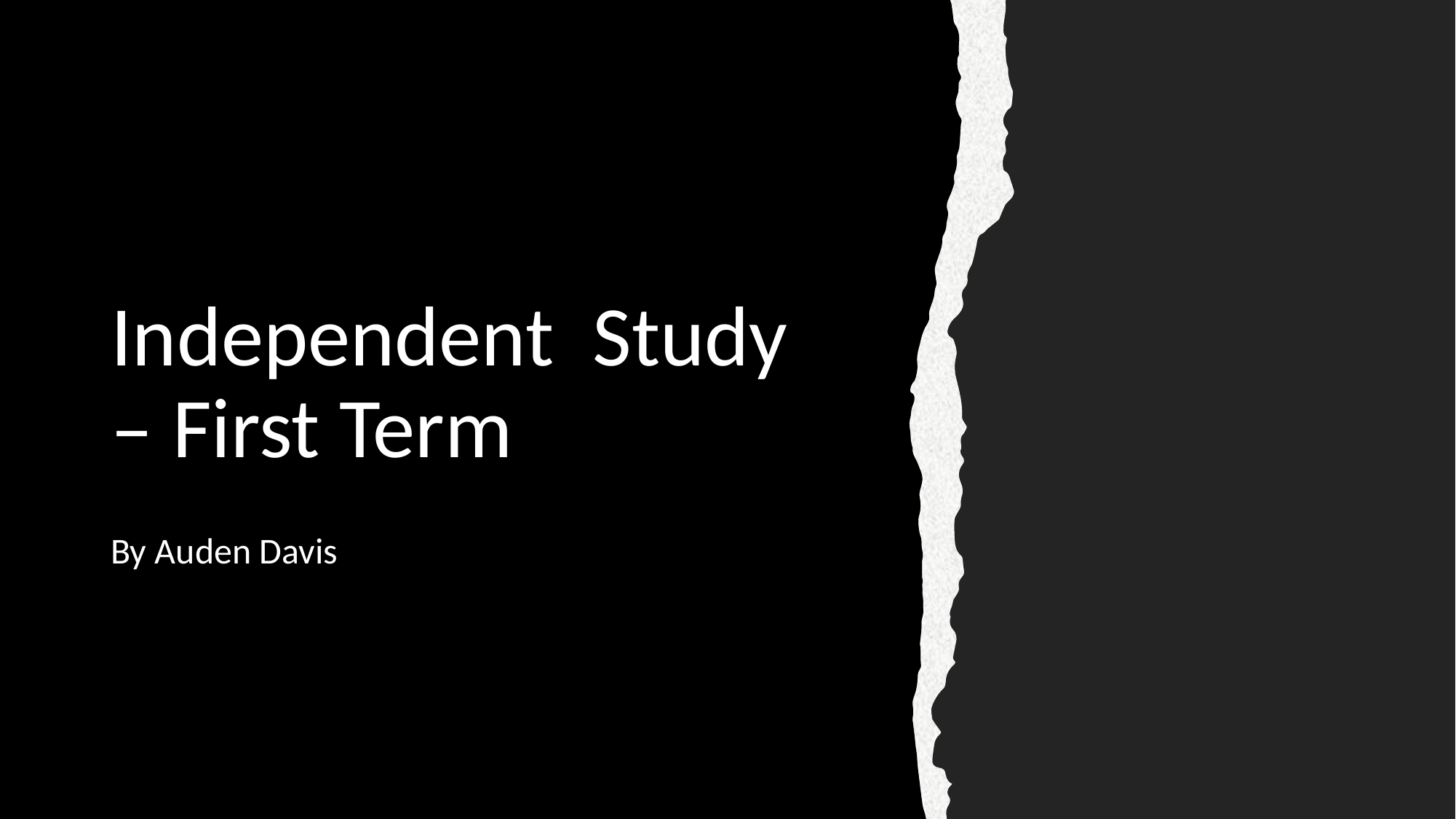

# Independent  Study – First Term
By Auden Davis